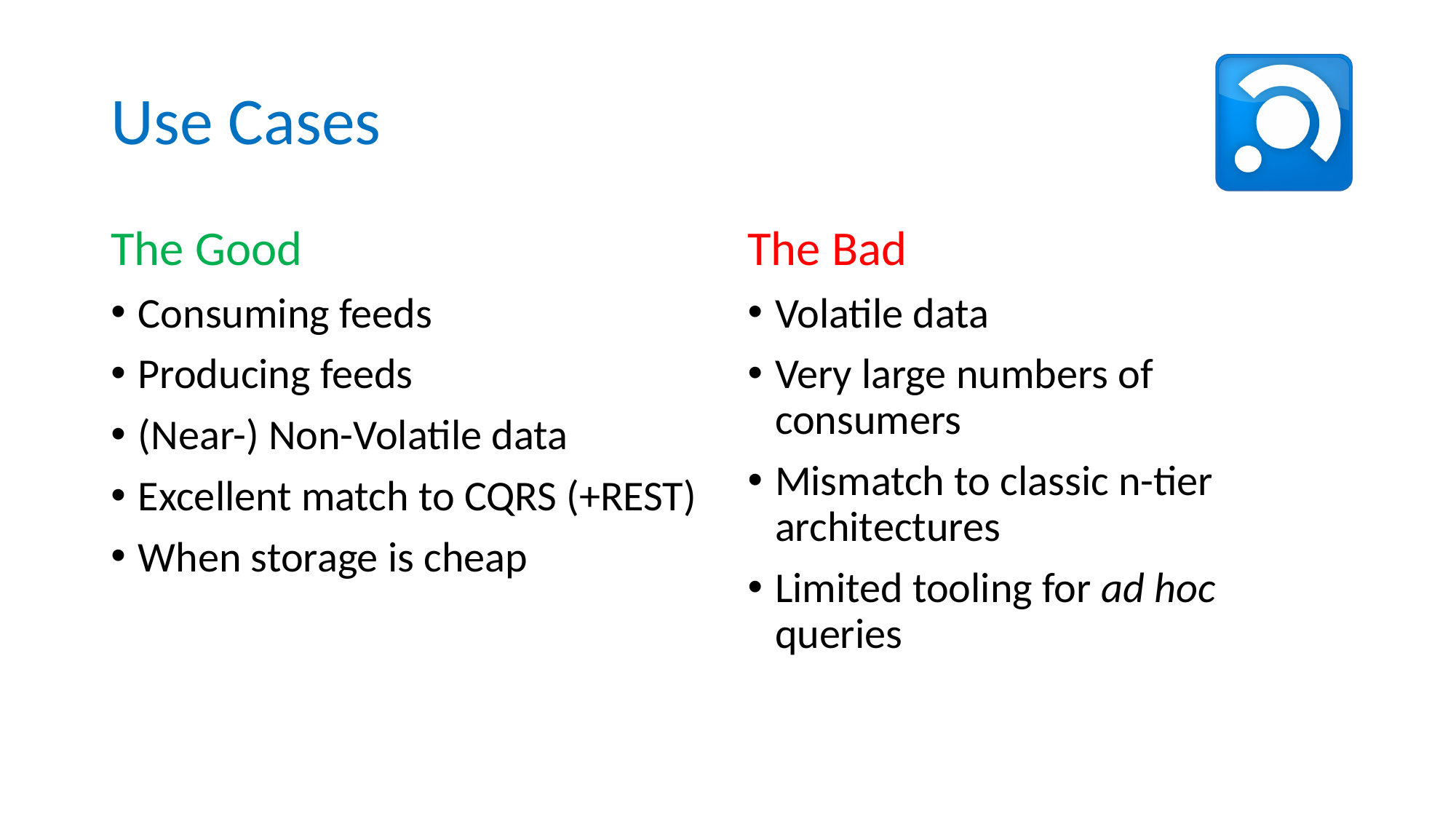

# Use Cases
The Good
Consuming feeds
Producing feeds
(Near-) Non-Volatile data
Excellent match to CQRS (+REST)
When storage is cheap
The Bad
Volatile data
Very large numbers of consumers
Mismatch to classic n-tier architectures
Limited tooling for ad hoc queries